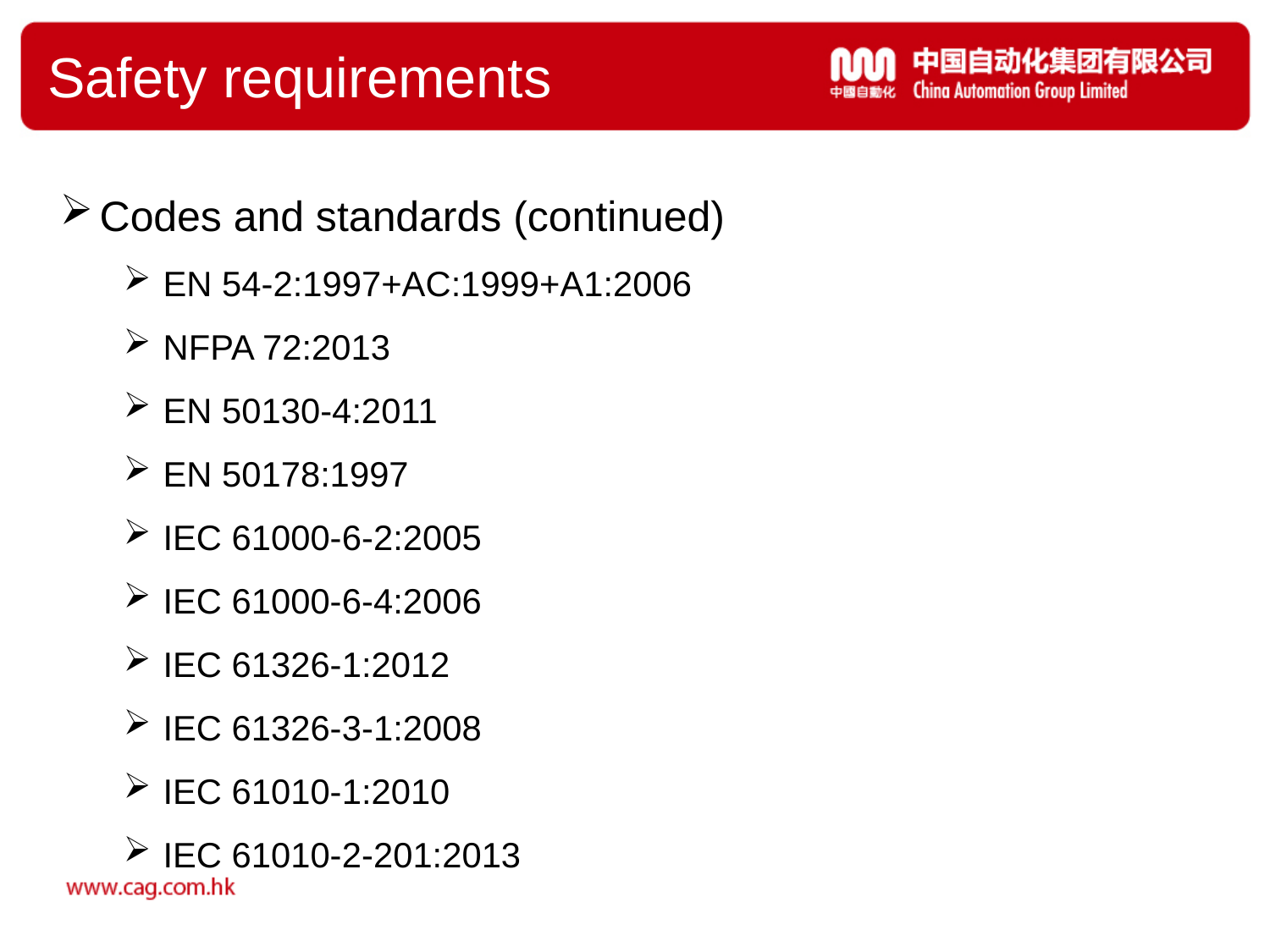

# Safety requirements

Codes and standards (continued)
EN 54-2:1997+AC:1999+A1:2006
NFPA 72:2013
EN 50130-4:2011
EN 50178:1997
IEC 61000-6-2:2005
IEC 61000-6-4:2006
IEC 61326-1:2012
IEC 61326-3-1:2008
IEC 61010-1:2010
IEC 61010-2-201:2013